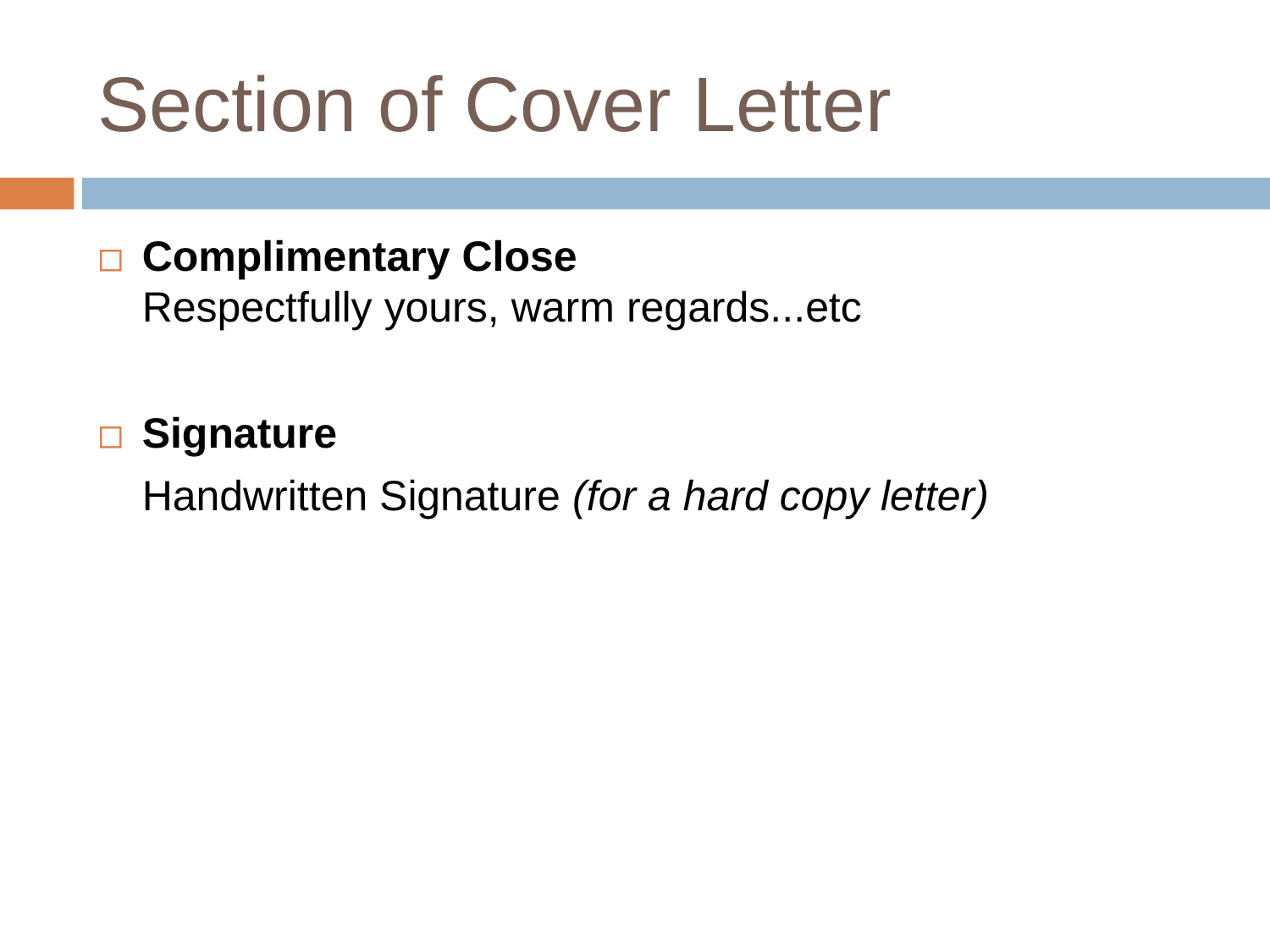

# Section of Cover Letter
Complimentary Close
Respectfully yours, warm regards...etc

Signature
	Handwritten Signature (for a hard copy letter)